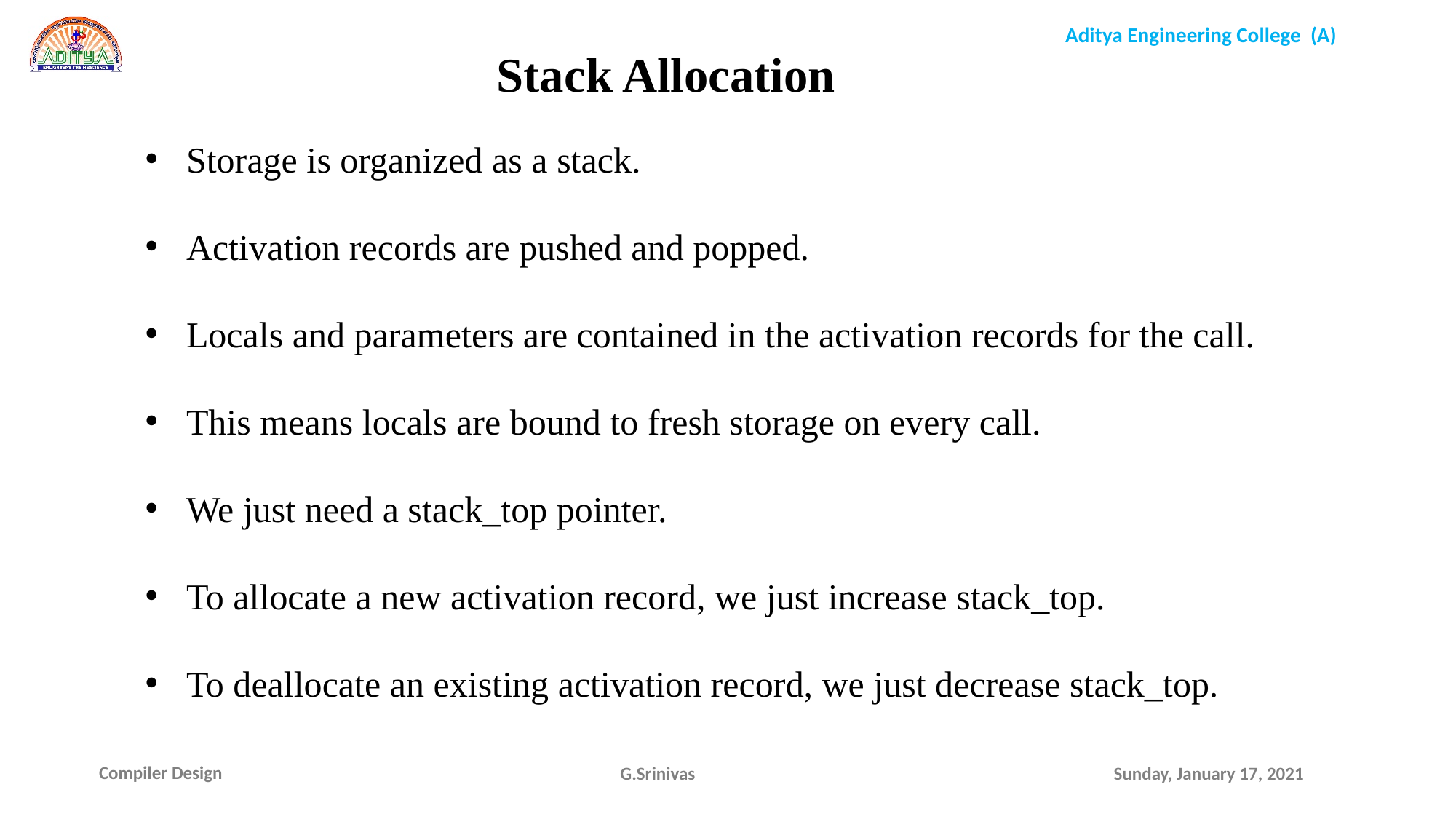

Stack Allocation
Storage is organized as a stack.

Activation records are pushed and popped.

Locals and parameters are contained in the activation records for the call.

This means locals are bound to fresh storage on every call.

We just need a stack_top pointer.

To allocate a new activation record, we just increase stack_top.

To deallocate an existing activation record, we just decrease stack_top.
G.Srinivas
Sunday, January 17, 2021